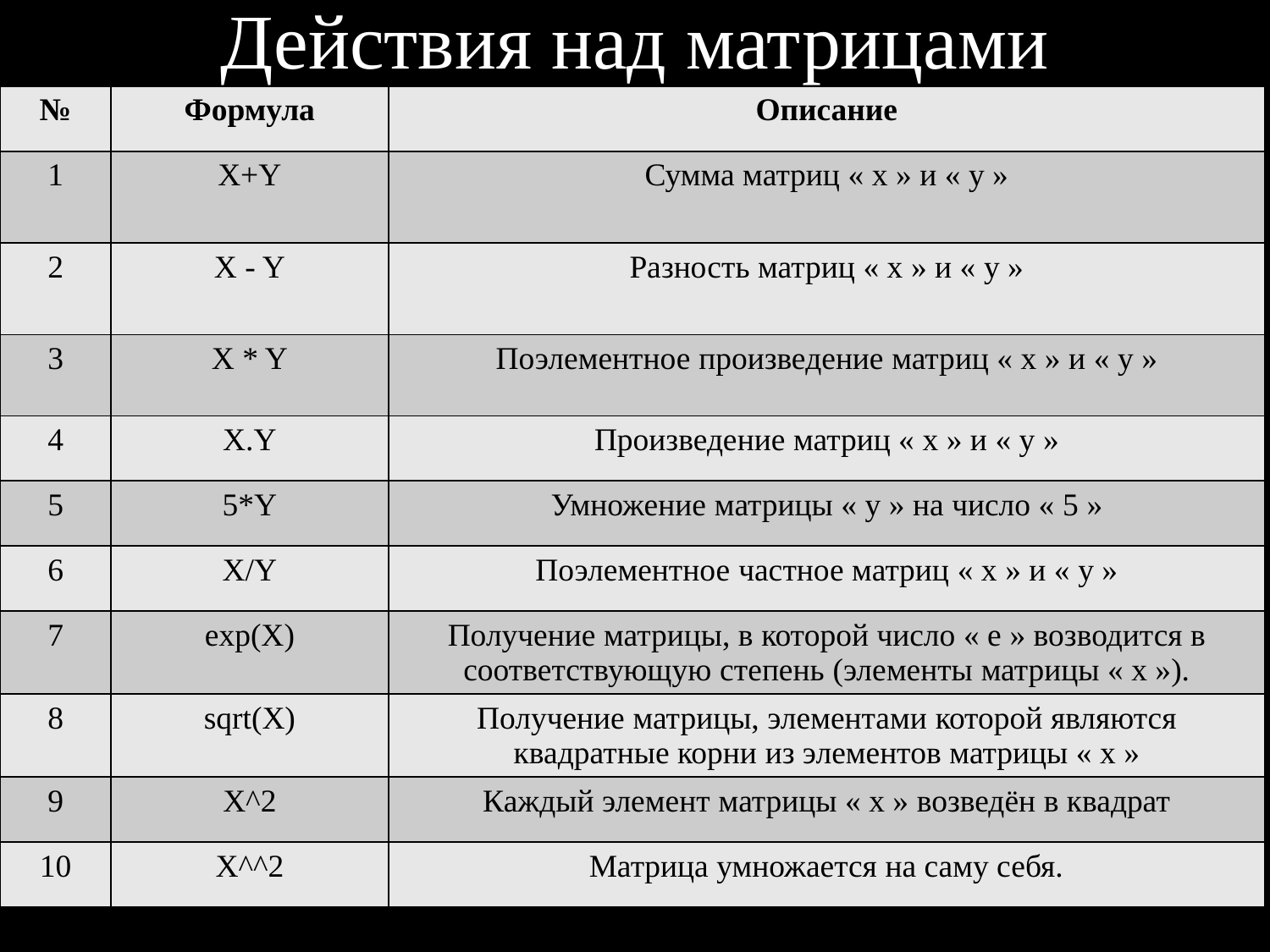

Действия над матрицами
| № | Формула | Описание |
| --- | --- | --- |
| 1 | X+Y | Сумма матриц « x » и « y » |
| 2 | X - Y | Разность матриц « x » и « y » |
| 3 | X \* Y | Поэлементное произведение матриц « x » и « y » |
| 4 | X.Y | Произведение матриц « x » и « y » |
| 5 | 5\*Y | Умножение матрицы « y » на число « 5 » |
| 6 | X/Y | Поэлементное частное матриц « x » и « y » |
| 7 | exp(X) | Получение матрицы, в которой число « е » возводится в соответствующую степень (элементы матрицы « x »). |
| 8 | sqrt(X) | Получение матрицы, элементами которой являются квадратные корни из элементов матрицы « x » |
| 9 | X^2 | Каждый элемент матрицы « х » возведён в квадрат |
| 10 | X^^2 | Матрица умножается на саму себя. |